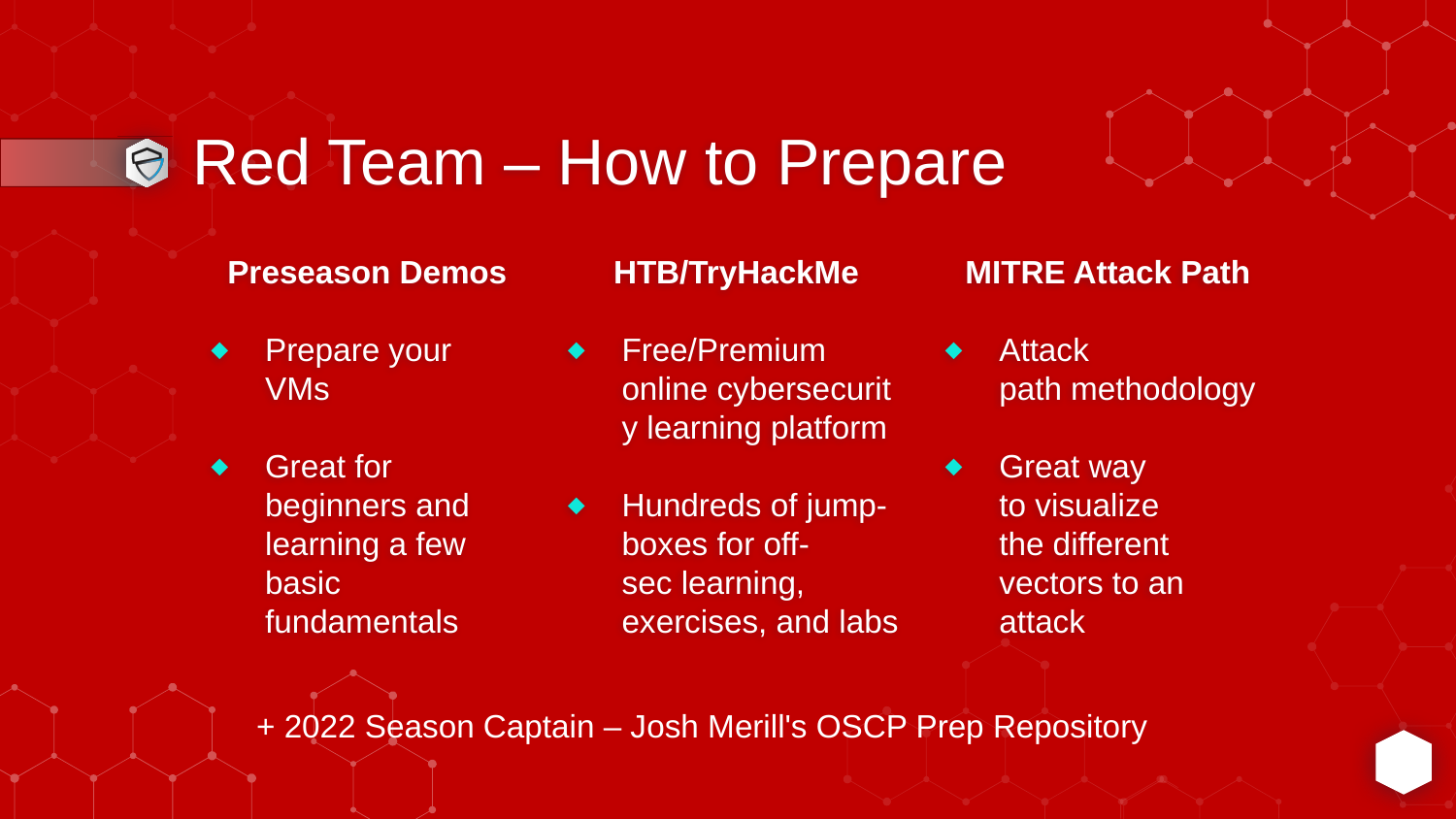

# Red Team – How to Prepare
Preseason Demos

Prepare your VMs

Great for beginners and learning a few basic fundamentals
HTB/TryHackMe

Free/Premium online cybersecurity learning platform

Hundreds of jump-boxes for off-sec learning, exercises, and labs

MITRE Attack Path

Attack path methodology

Great way to visualize the different vectors to an attack

+ 2022 Season Captain – Josh Merill's OSCP Prep Repository